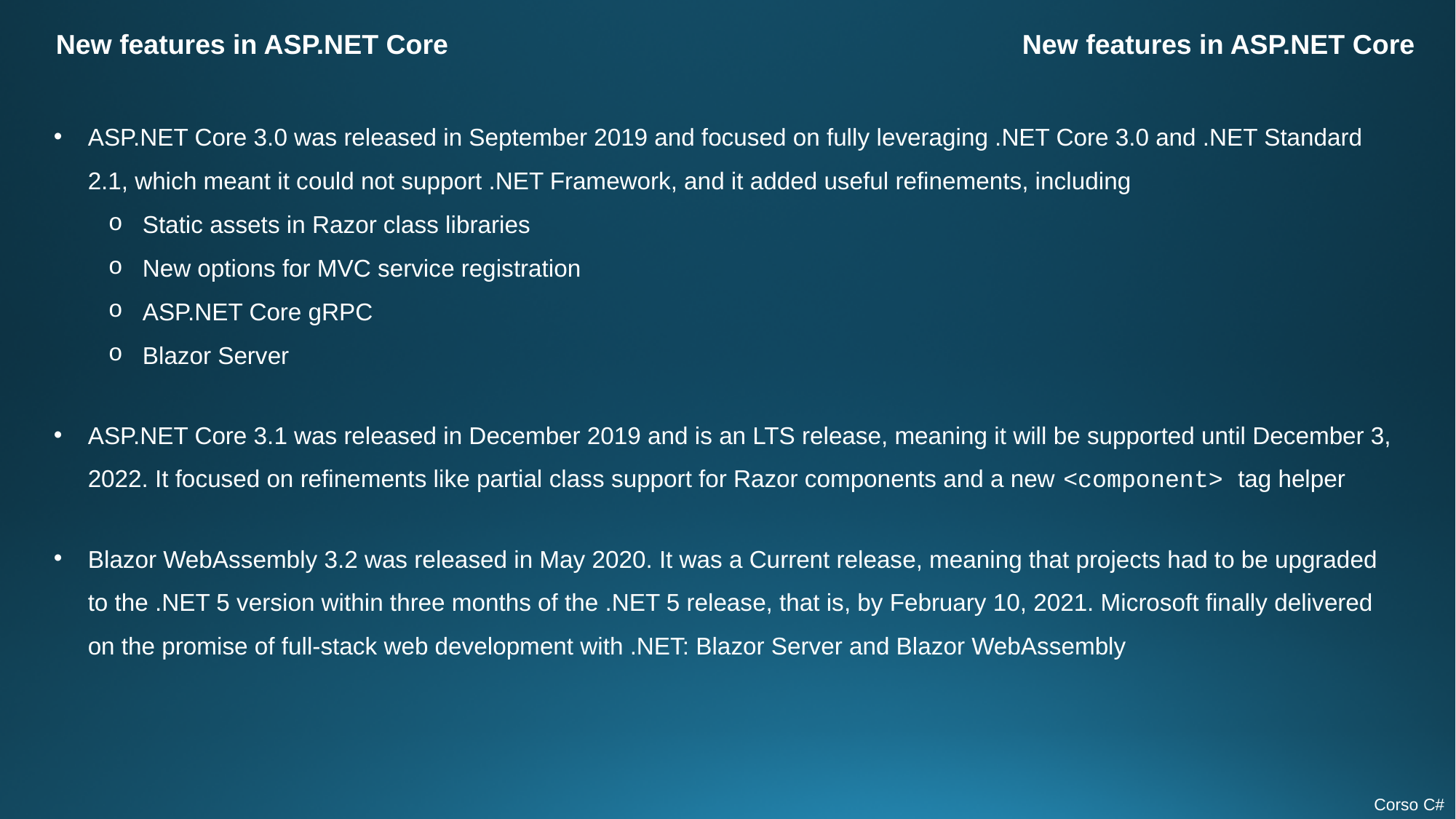

New features in ASP.NET Core
New features in ASP.NET Core
ASP.NET Core 3.0 was released in September 2019 and focused on fully leveraging .NET Core 3.0 and .NET Standard 2.1, which meant it could not support .NET Framework, and it added useful refinements, including
Static assets in Razor class libraries
New options for MVC service registration
ASP.NET Core gRPC
Blazor Server
ASP.NET Core 3.1 was released in December 2019 and is an LTS release, meaning it will be supported until December 3, 2022. It focused on refinements like partial class support for Razor components and a new <component> tag helper
Blazor WebAssembly 3.2 was released in May 2020. It was a Current release, meaning that projects had to be upgraded to the .NET 5 version within three months of the .NET 5 release, that is, by February 10, 2021. Microsoft finally delivered on the promise of full-stack web development with .NET: Blazor Server and Blazor WebAssembly
Corso C#